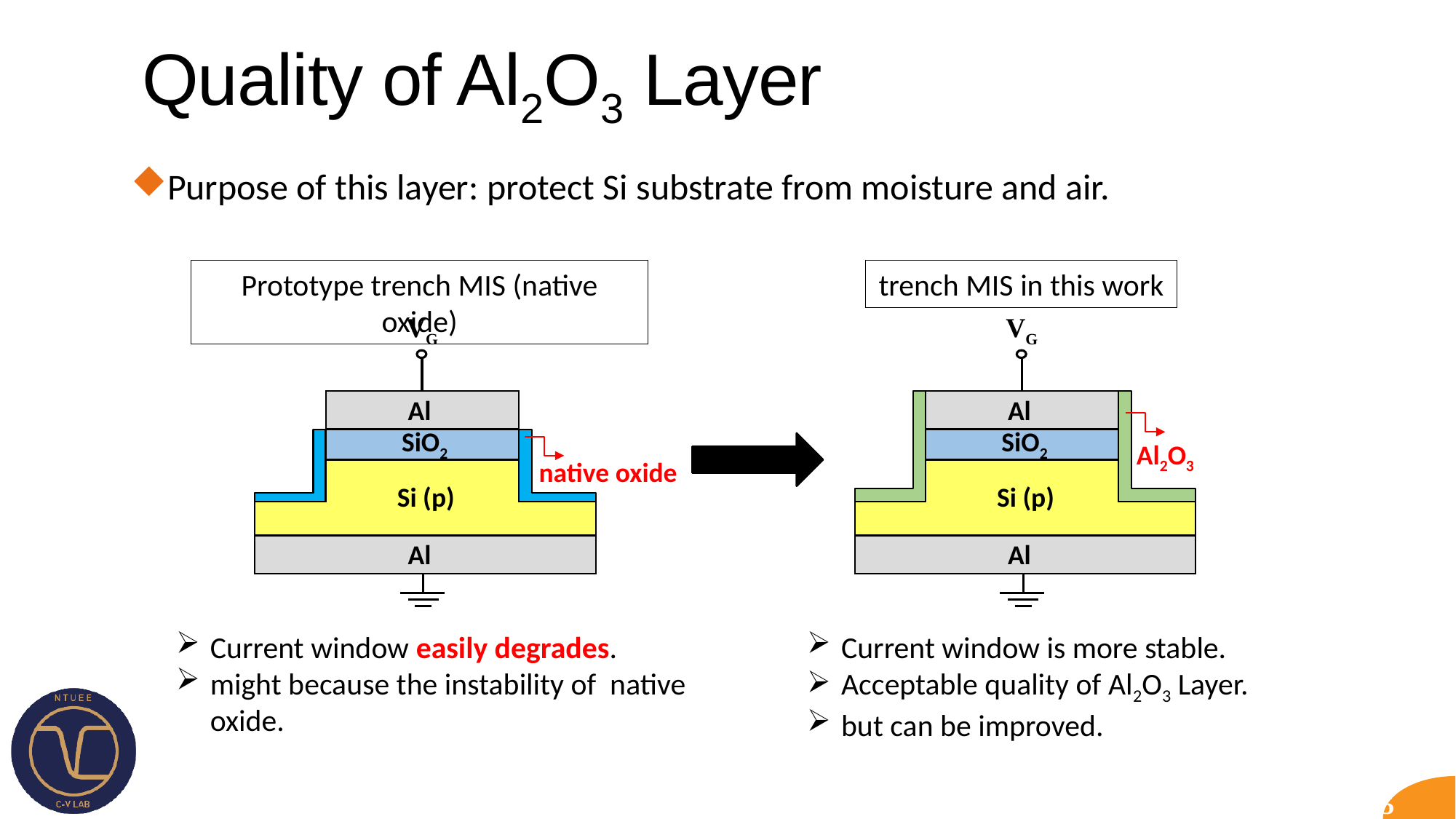

# Quality of Al2O3 Layer
Purpose of this layer: protect Si substrate from moisture and air.
Prototype trench MIS (native oxide)
VG

Al

SiO2

Si (p)
Al

native oxide
trench MIS in this work
VG

Al

Al2O3

SiO2

Si (p)
Al

Current window easily degrades.
might because the instability of  native oxide.
Current window is more stable.
Acceptable quality of Al2O3 Layer.
but can be improved.